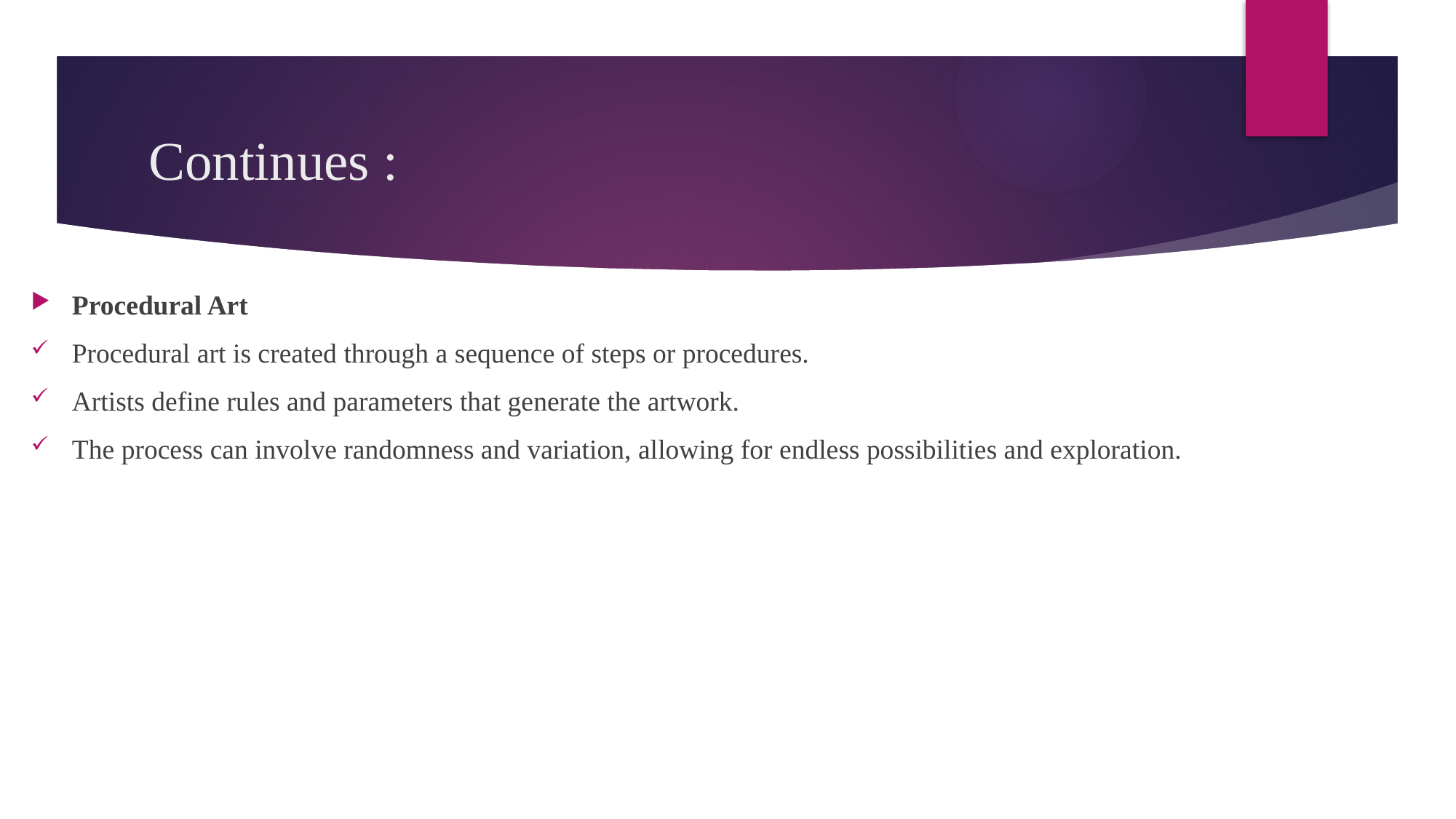

# Continues :
Procedural Art
Procedural art is created through a sequence of steps or procedures.
Artists define rules and parameters that generate the artwork.
The process can involve randomness and variation, allowing for endless possibilities and exploration.